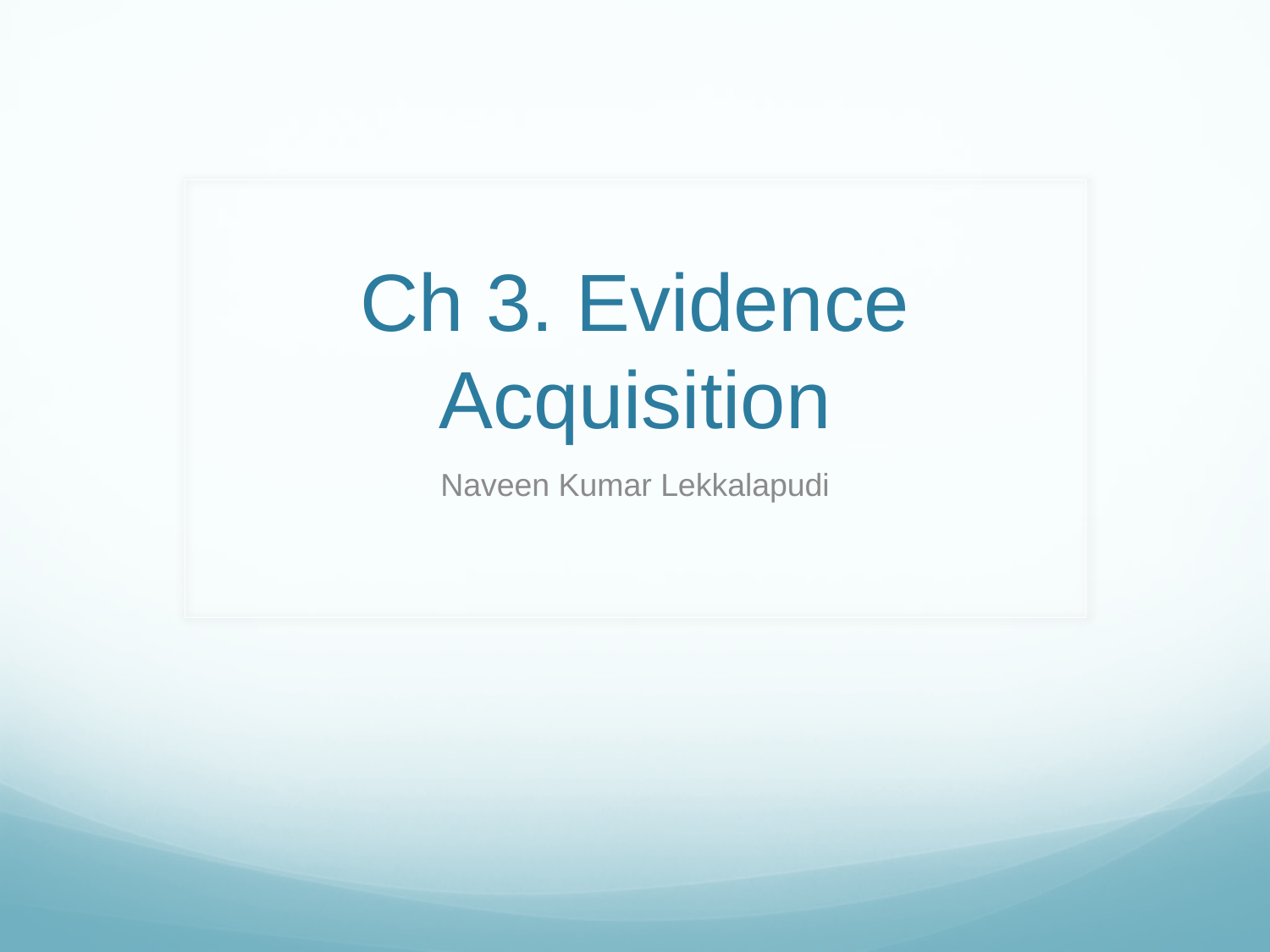

# Ch 3. Evidence Acquisition
Naveen Kumar Lekkalapudi